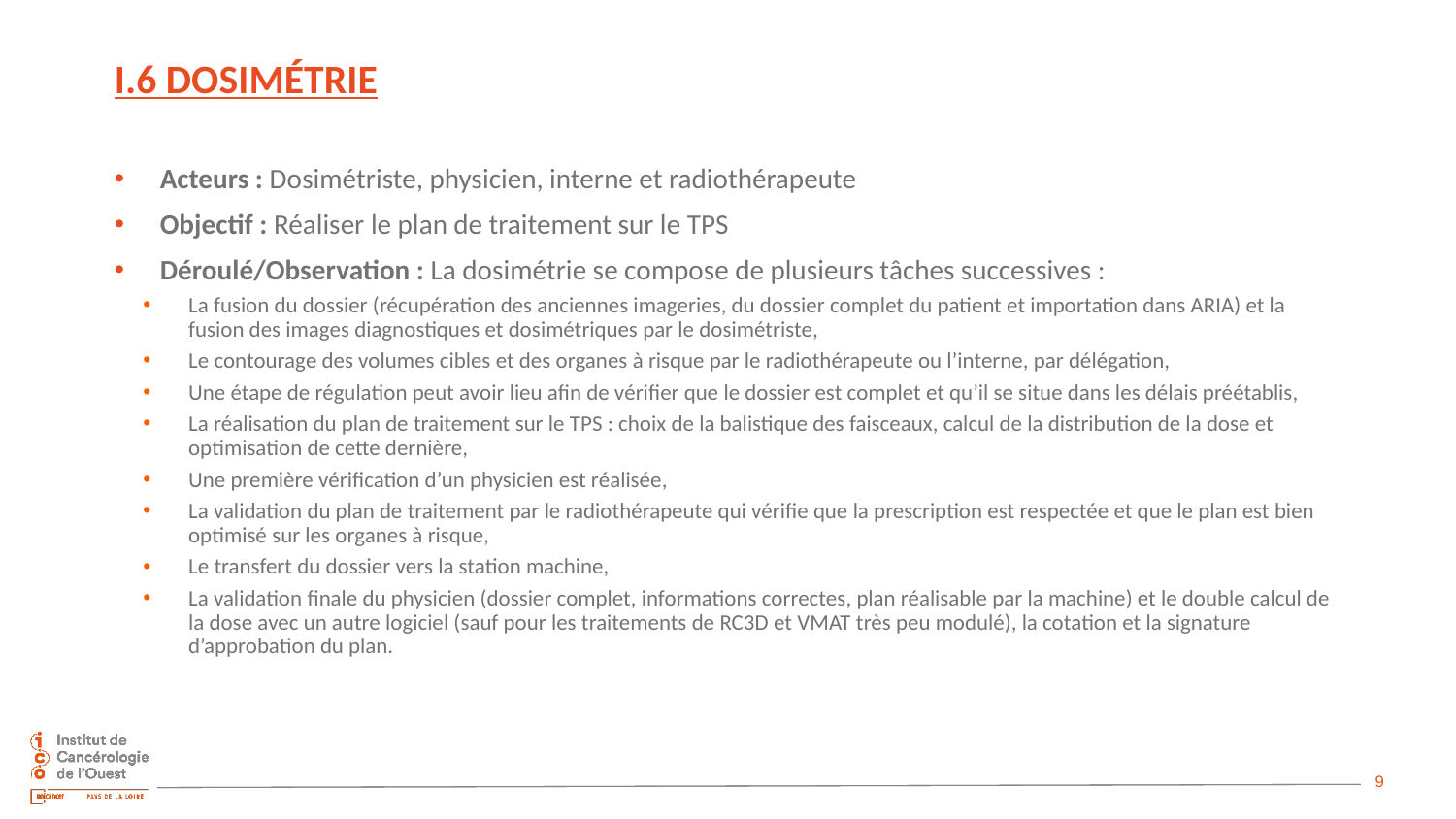

# I.6 Dosimétrie
Acteurs : Dosimétriste, physicien, interne et radiothérapeute
Objectif : Réaliser le plan de traitement sur le TPS
Déroulé/Observation : La dosimétrie se compose de plusieurs tâches successives :
La fusion du dossier (récupération des anciennes imageries, du dossier complet du patient et importation dans ARIA) et la fusion des images diagnostiques et dosimétriques par le dosimétriste,
Le contourage des volumes cibles et des organes à risque par le radiothérapeute ou l’interne, par délégation,
Une étape de régulation peut avoir lieu afin de vérifier que le dossier est complet et qu’il se situe dans les délais préétablis,
La réalisation du plan de traitement sur le TPS : choix de la balistique des faisceaux, calcul de la distribution de la dose et optimisation de cette dernière,
Une première vérification d’un physicien est réalisée,
La validation du plan de traitement par le radiothérapeute qui vérifie que la prescription est respectée et que le plan est bien optimisé sur les organes à risque,
Le transfert du dossier vers la station machine,
La validation finale du physicien (dossier complet, informations correctes, plan réalisable par la machine) et le double calcul de la dose avec un autre logiciel (sauf pour les traitements de RC3D et VMAT très peu modulé), la cotation et la signature d’approbation du plan.